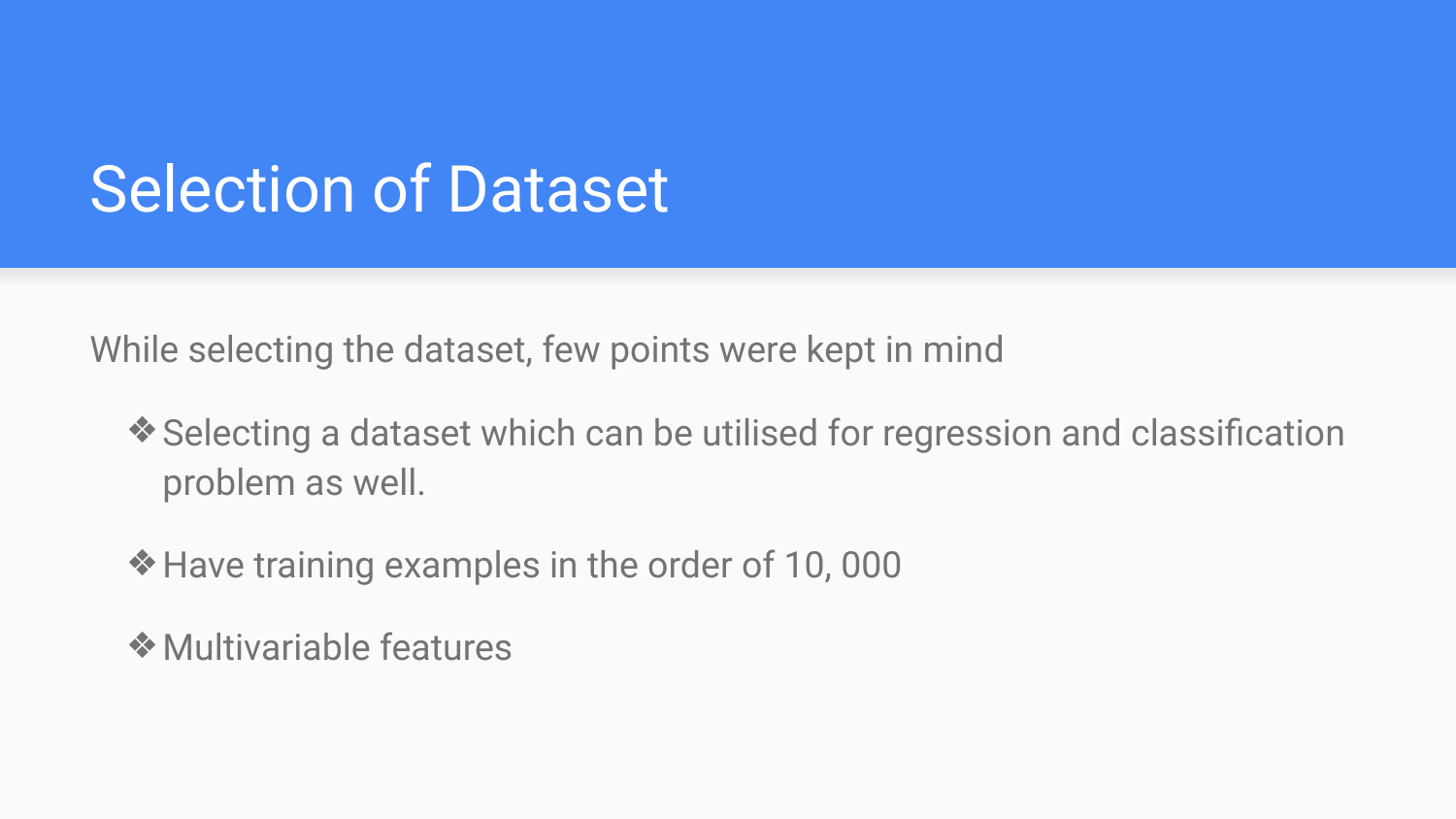

# Selection of Dataset
While selecting the dataset, few points were kept in mind
Selecting a dataset which can be utilised for regression and classification problem as well.
Have training examples in the order of 10, 000
Multivariable features